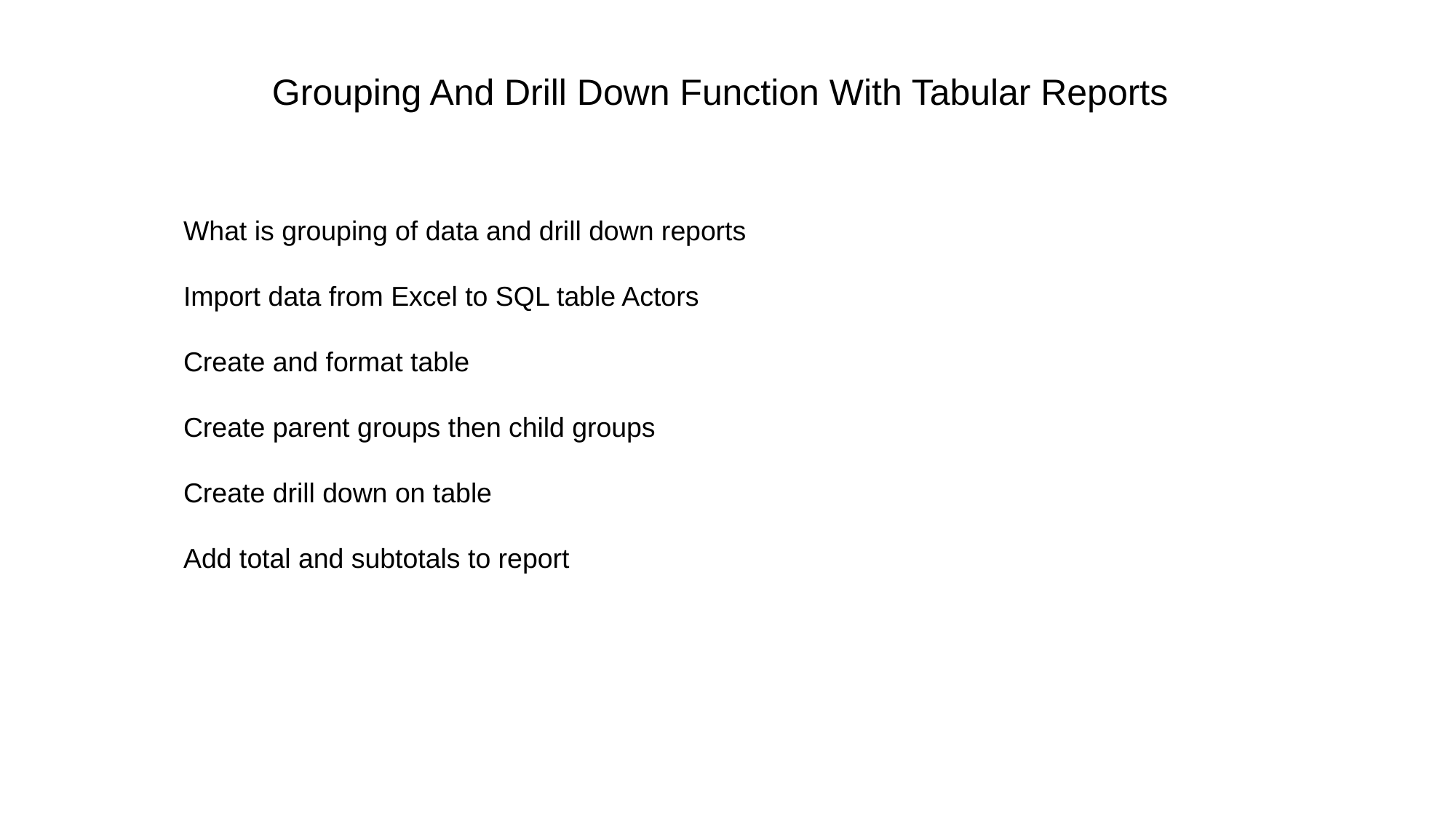

Grouping And Drill Down Function With Tabular Reports
What is grouping of data and drill down reports

Import data from Excel to SQL table Actors

Create and format table

Create parent groups then child groups

Create drill down on table

Add total and subtotals to report